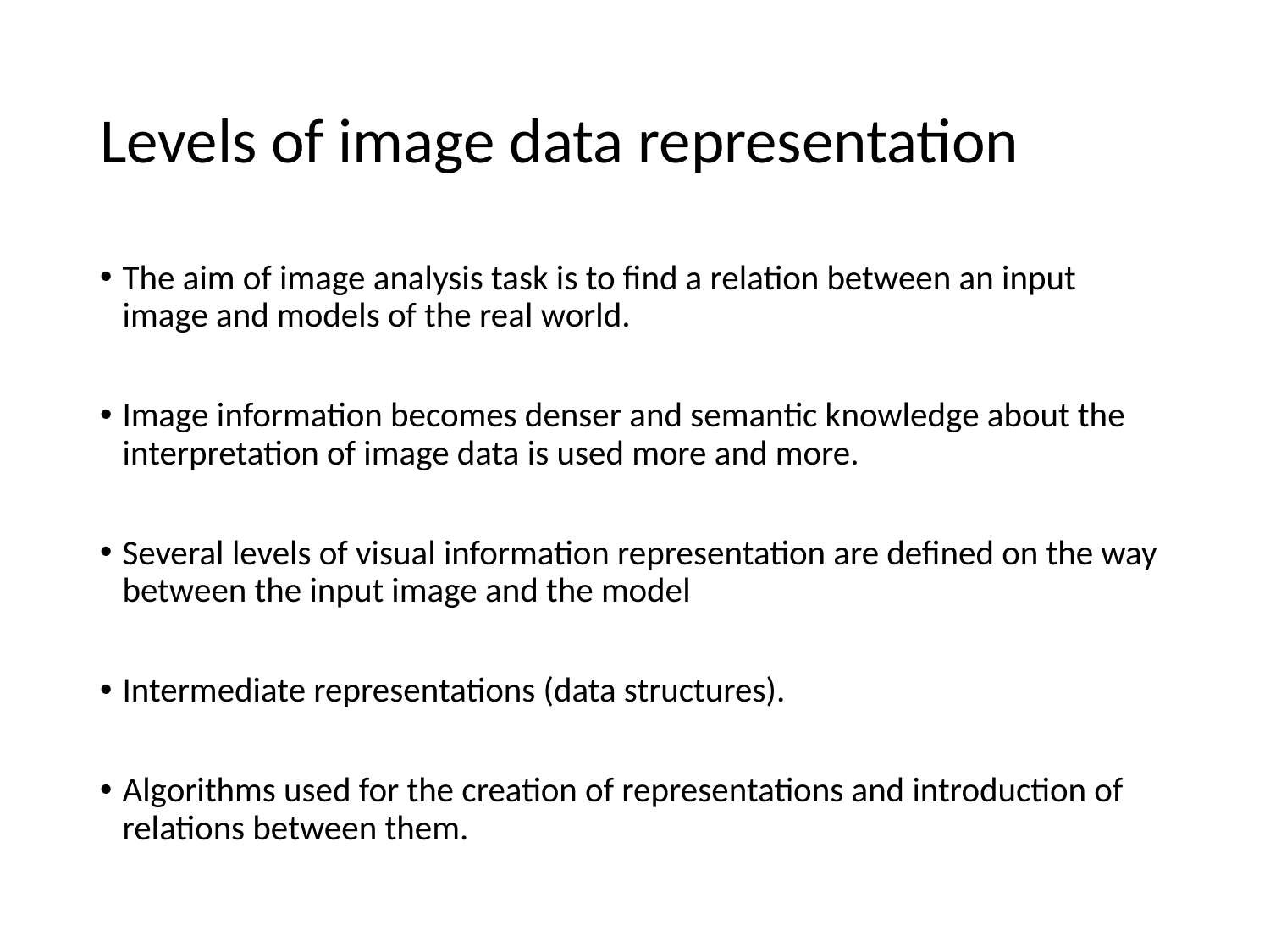

# Levels of image data representation
The aim of image analysis task is to find a relation between an input image and models of the real world.

Image information becomes denser and semantic knowledge about the interpretation of image data is used more and more.

Several levels of visual information representation are defined on the way between the input image and the model

Intermediate representations (data structures).

Algorithms used for the creation of representations and introduction of relations between them.